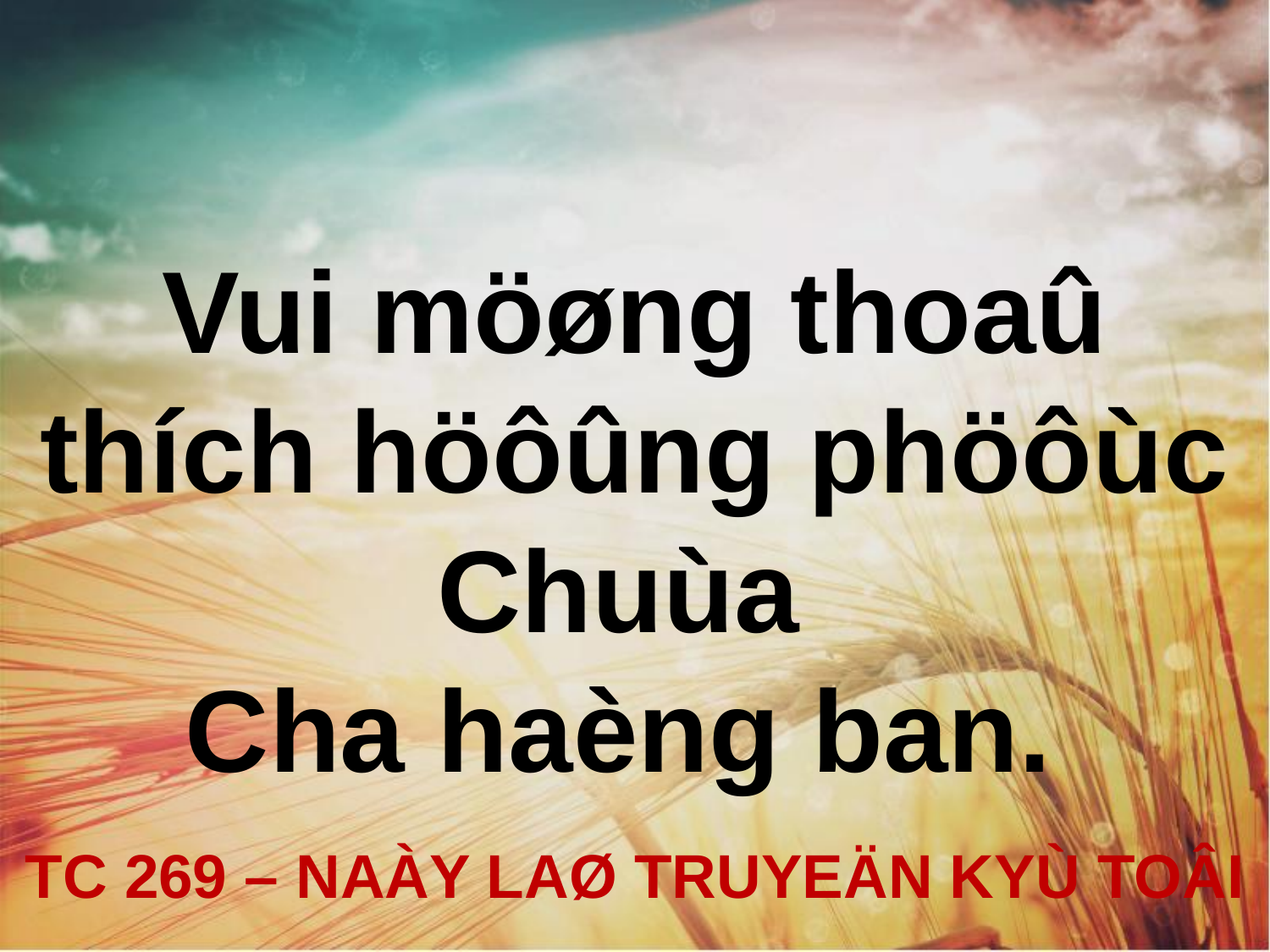

Vui möøng thoaû thích höôûng phöôùc Chuùa
Cha haèng ban.
TC 269 – NAÀY LAØ TRUYEÄN KYÙ TOÂI